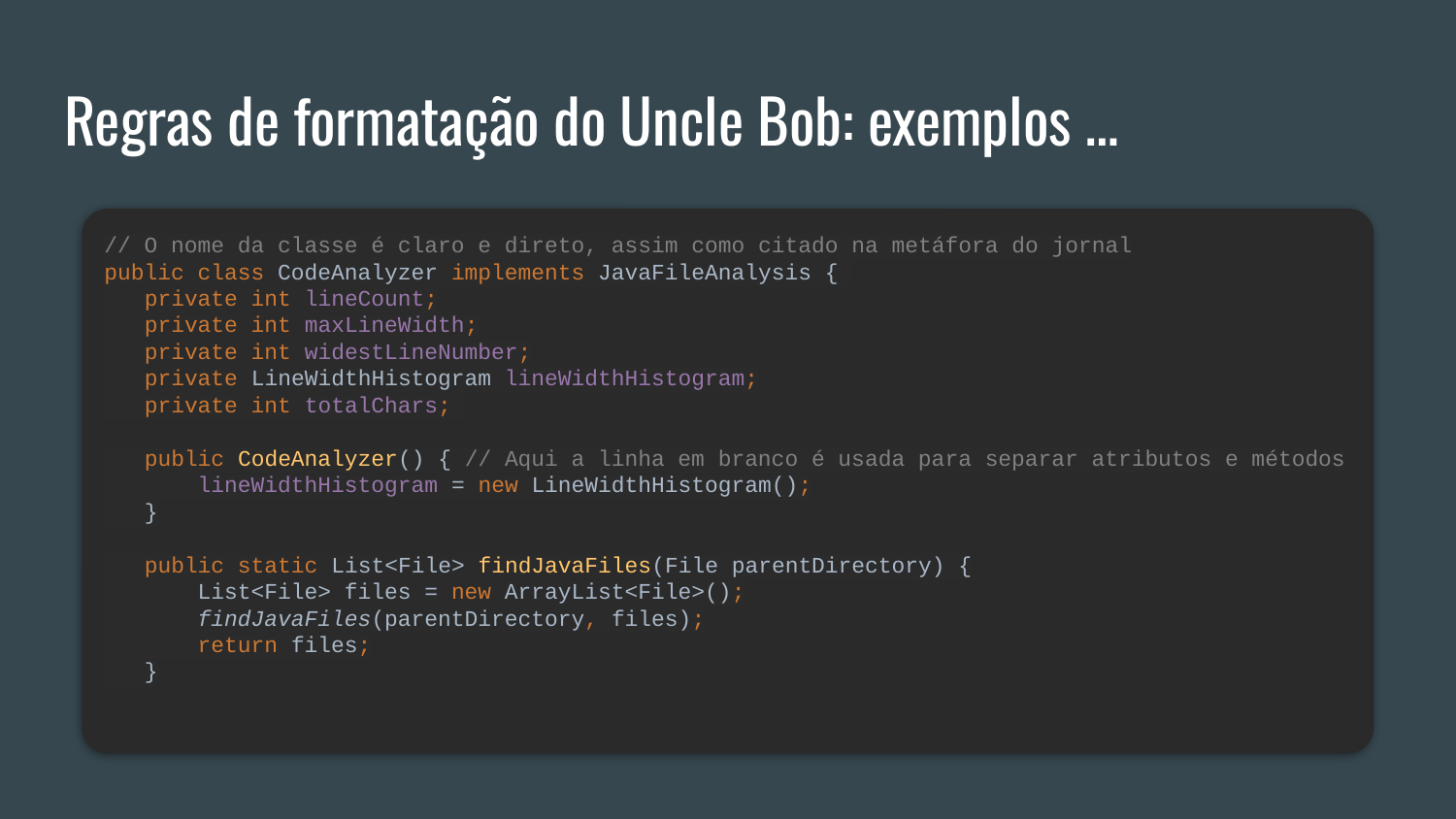

# Regras de formatação do Uncle Bob: exemplos …
// O nome da classe é claro e direto, assim como citado na metáfora do jornal
public class CodeAnalyzer implements JavaFileAnalysis {
   private int lineCount;
   private int maxLineWidth;
   private int widestLineNumber;
   private LineWidthHistogram lineWidthHistogram;
   private int totalChars;

   public CodeAnalyzer() { // Aqui a linha em branco é usada para separar atributos e métodos
       lineWidthHistogram = new LineWidthHistogram();
   }

   public static List<File> findJavaFiles(File parentDirectory) {
       List<File> files = new ArrayList<File>();
       findJavaFiles(parentDirectory, files);
       return files;
   }